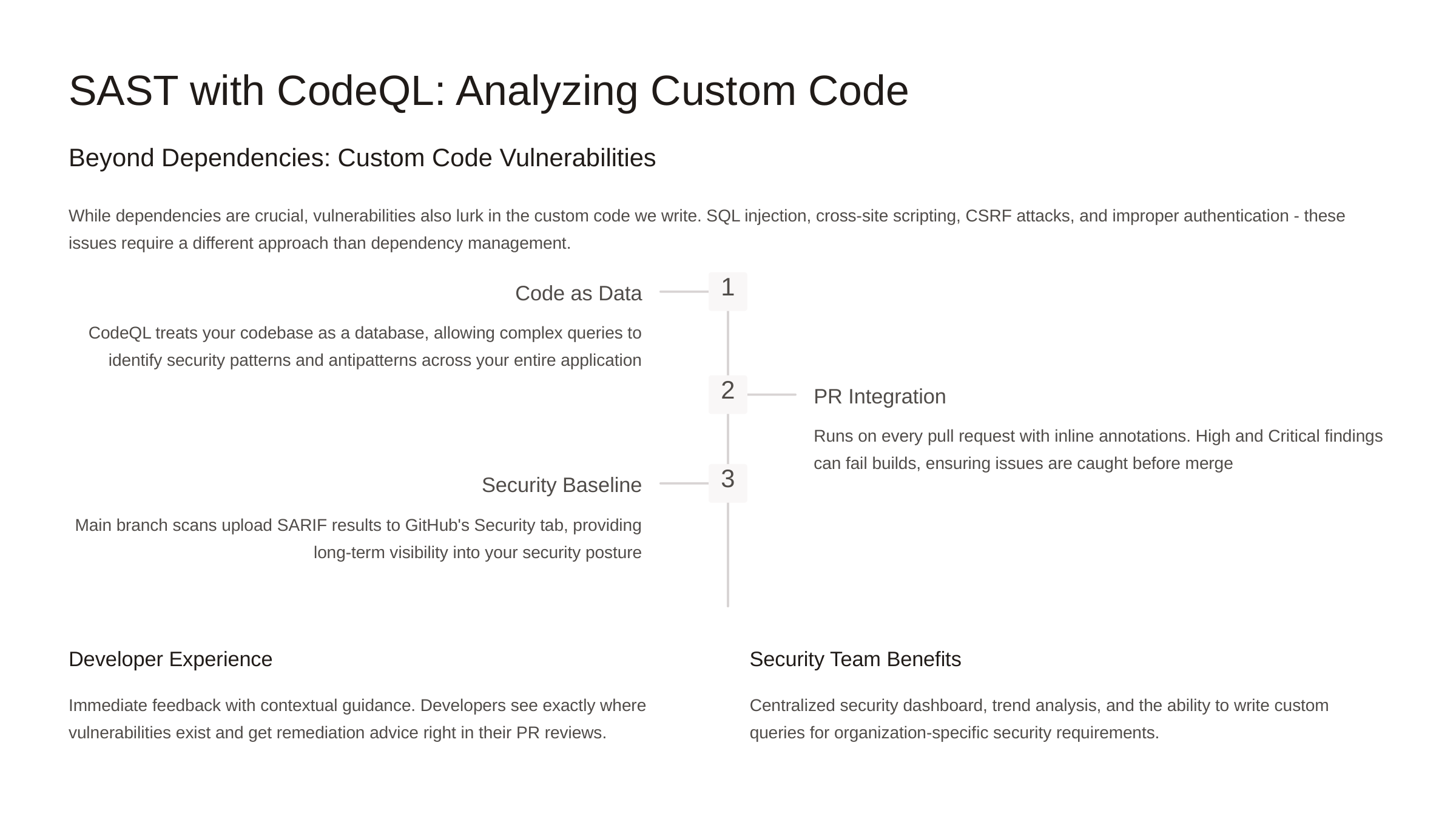

SAST with CodeQL: Analyzing Custom Code
Beyond Dependencies: Custom Code Vulnerabilities
While dependencies are crucial, vulnerabilities also lurk in the custom code we write. SQL injection, cross-site scripting, CSRF attacks, and improper authentication - these issues require a different approach than dependency management.

1
Code as Data

CodeQL treats your codebase as a database, allowing complex queries to identify security patterns and antipatterns across your entire application

2
PR Integration

Runs on every pull request with inline annotations. High and Critical findings can fail builds, ensuring issues are caught before merge

3
Security Baseline

Main branch scans upload SARIF results to GitHub's Security tab, providing long-term visibility into your security posture
Developer Experience
Security Team Benefits
Immediate feedback with contextual guidance. Developers see exactly where vulnerabilities exist and get remediation advice right in their PR reviews.
Centralized security dashboard, trend analysis, and the ability to write custom queries for organization-specific security requirements.